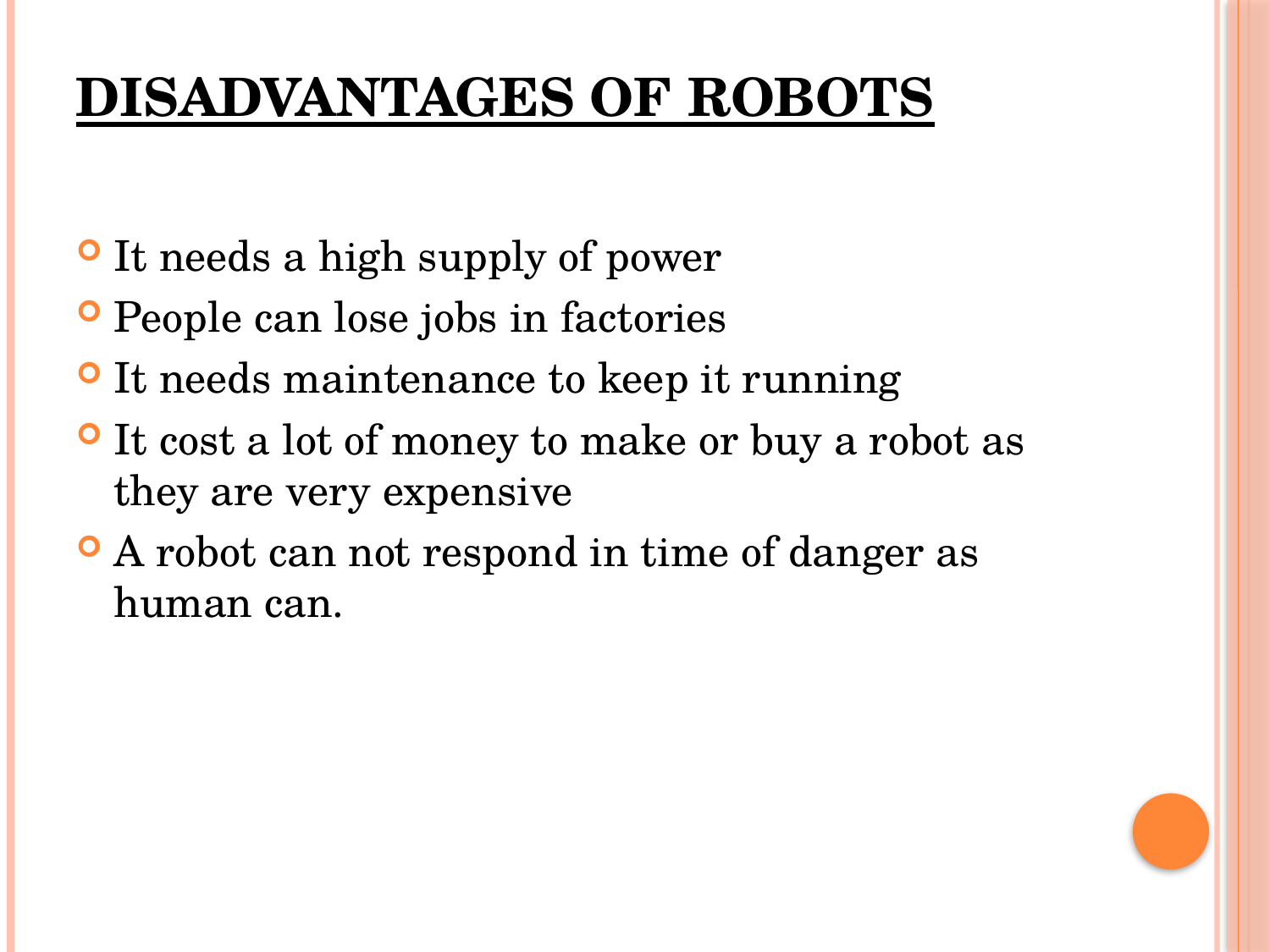

# Disadvantages Of Robots
It needs a high supply of power
People can lose jobs in factories
It needs maintenance to keep it running
It cost a lot of money to make or buy a robot as they are very expensive
A robot can not respond in time of danger as human can.